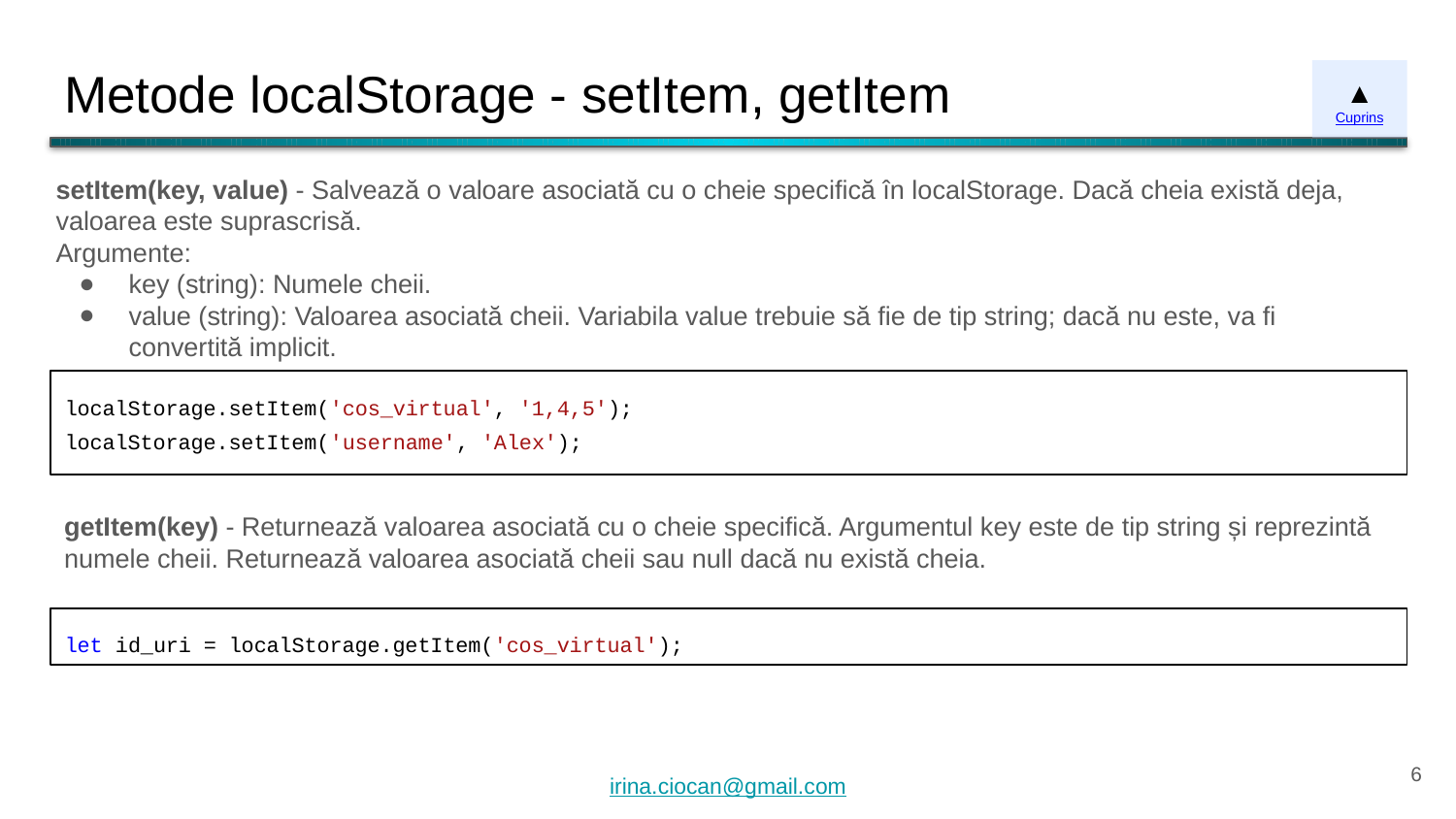

# Metode localStorage - setItem, getItem
▲
Cuprins

setItem(key, value) - Salvează o valoare asociată cu o cheie specifică în localStorage. Dacă cheia există deja, valoarea este suprascrisă.
Argumente:
key (string): Numele cheii.
value (string): Valoarea asociată cheii. Variabila value trebuie să fie de tip string; dacă nu este, va fi convertită implicit.
localStorage.setItem('cos_virtual', '1,4,5');
localStorage.setItem('username', 'Alex');

getItem(key) - Returnează valoarea asociată cu o cheie specifică. Argumentul key este de tip string și reprezintă numele cheii. Returnează valoarea asociată cheii sau null dacă nu există cheia.

let id_uri = localStorage.getItem('cos_virtual');
6
irina.ciocan@gmail.com